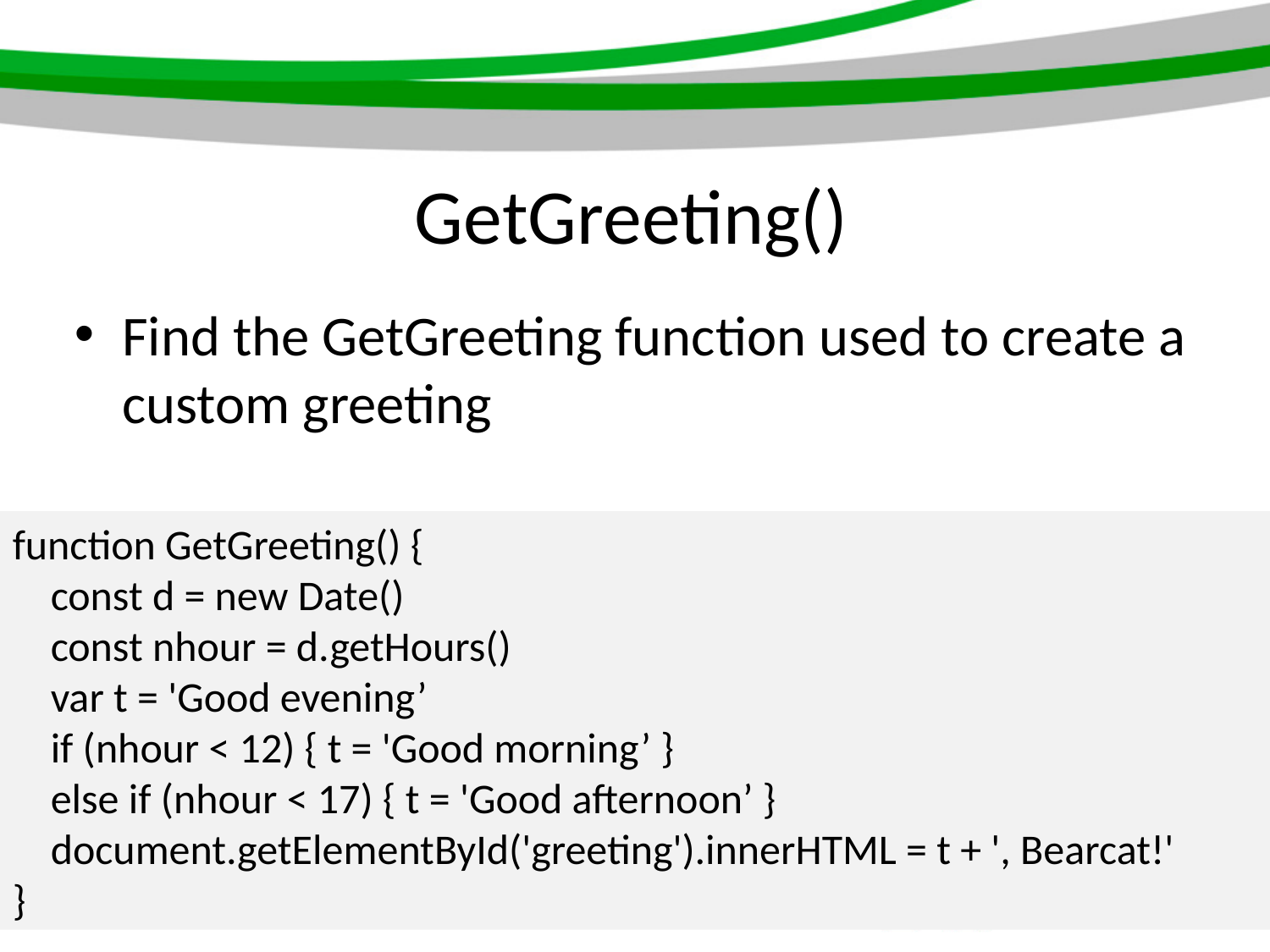

# GetGreeting()
Find the GetGreeting function used to create a custom greeting

function GetGreeting() {
    const d = new Date()
    const nhour = d.getHours()
    var t = 'Good evening’
    if (nhour < 12) { t = 'Good morning’ }
    else if (nhour < 17) { t = 'Good afternoon’ }
    document.getElementById('greeting').innerHTML = t + ', Bearcat!'
}